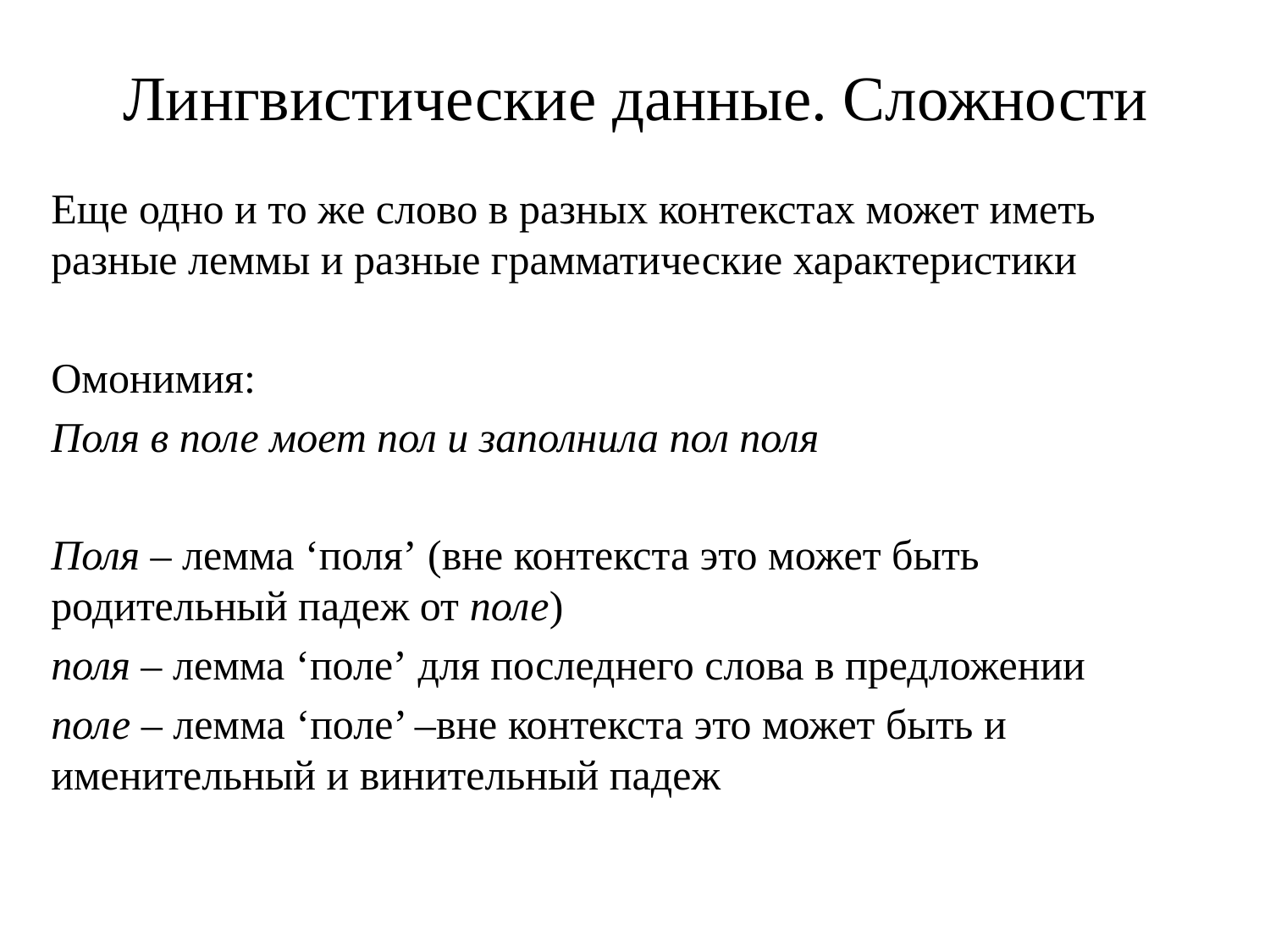

# Лингвистические данные. Сложности
Еще одно и то же слово в разных контекстах может иметь разные леммы и разные грамматические характеристики

Омонимия:
Поля в поле моет пол и заполнила пол поля

Поля – лемма ‘поля’ (вне контекста это может быть родительный падеж от поле)
поля – лемма ‘поле’ для последнего слова в предложении
поле – лемма ‘поле’ –вне контекста это может быть и именительный и винительный падеж